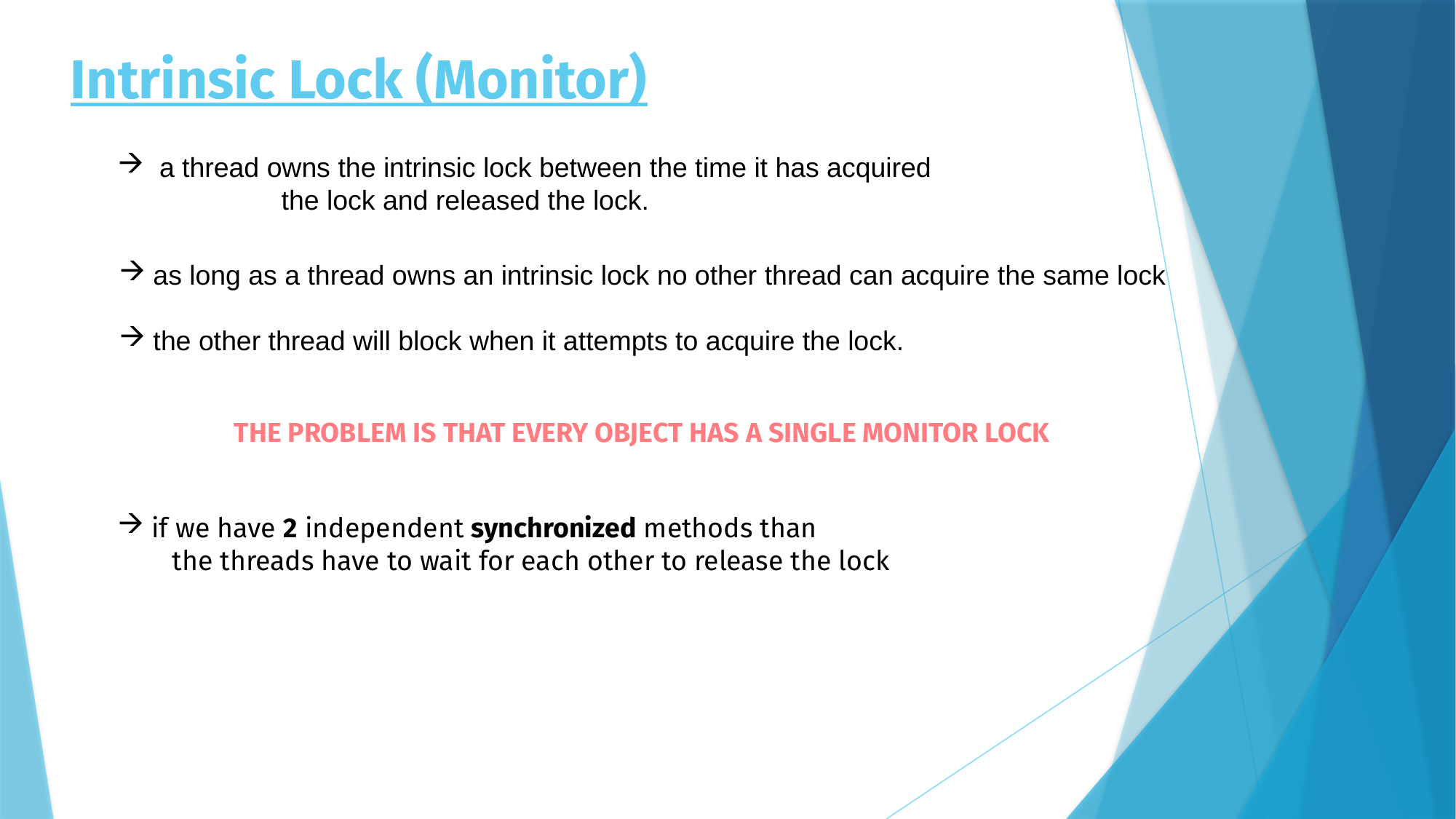

# Intrinsic Lock (Monitor)
 a thread owns the intrinsic lock between the time it has acquired
	the lock and released the lock.

if we have 2 independent synchronized methods than
the threads have to wait for each other to release the lock
as long as a thread owns an intrinsic lock no other thread can acquire the same lock

the other thread will block when it attempts to acquire the lock.

THE PROBLEM IS THAT EVERY OBJECT HAS A SINGLE MONITOR LOCK